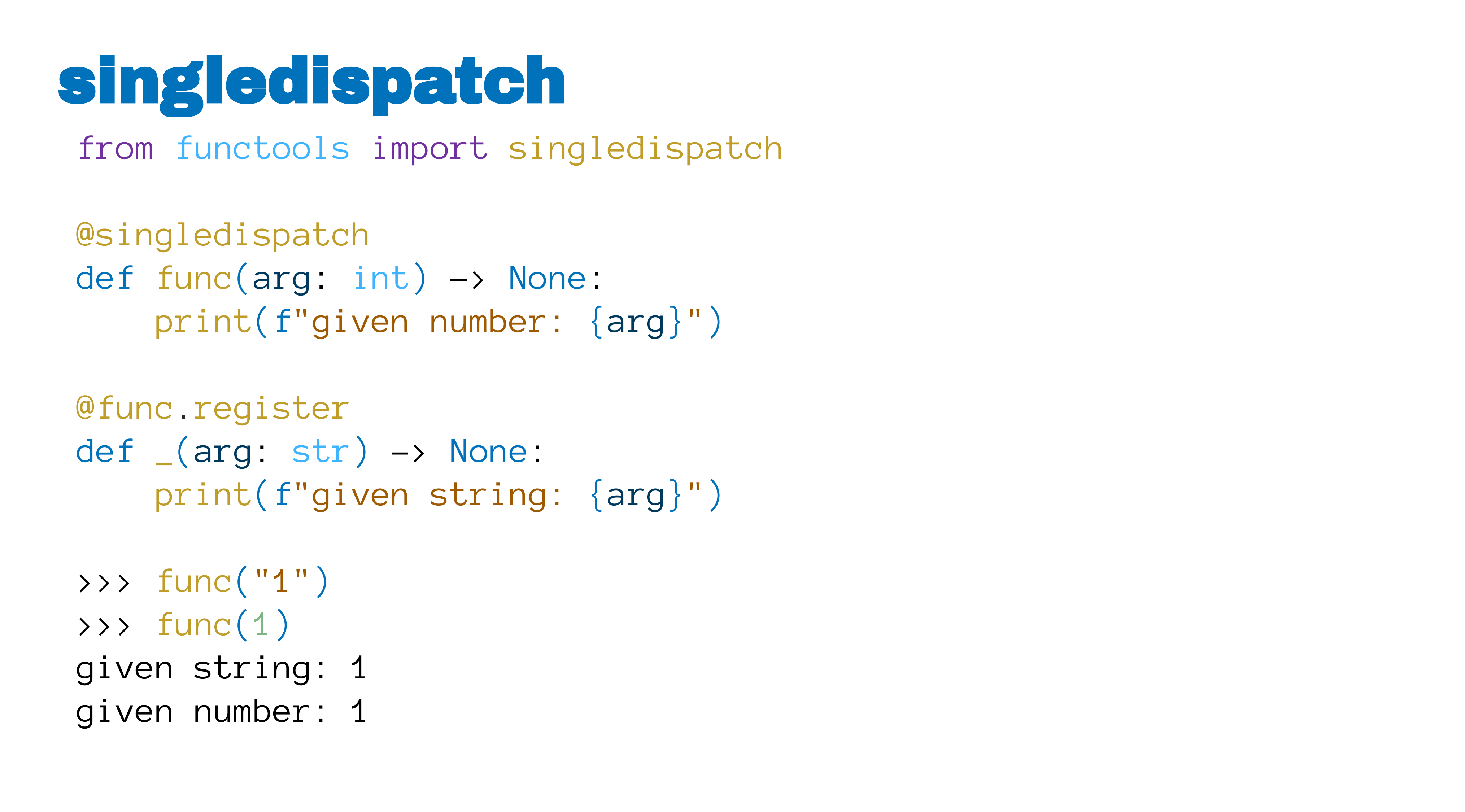

# singledispatch
from functools import singledispatch

@singledispatch
def func(arg: int) -> None:
    print(f"given number: {arg}")

@func.register
def _(arg: str) -> None:
    print(f"given string: {arg}")

>>> func("1")
>>> func(1)
given string: 1
given number: 1
34